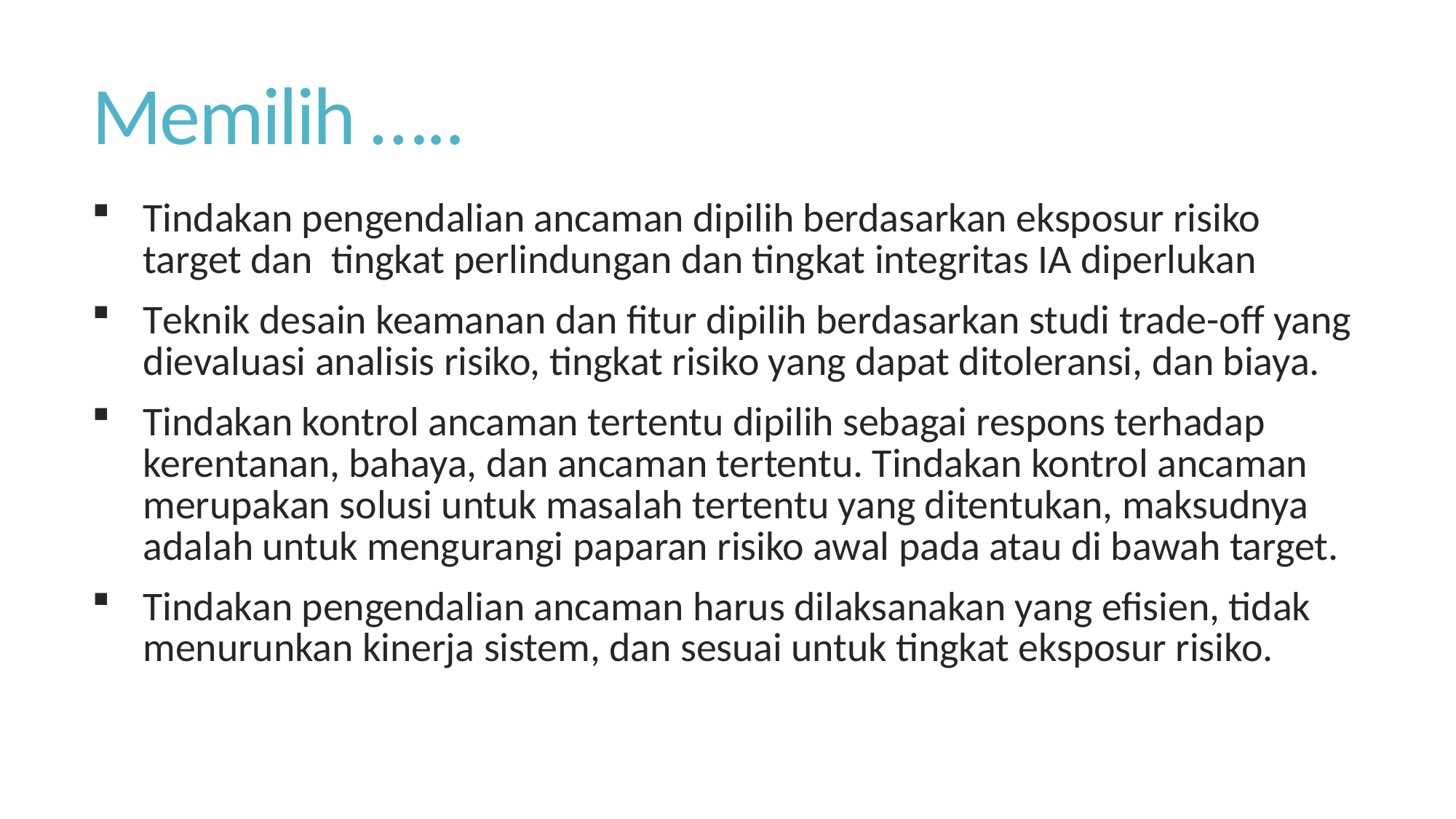

# Memilih …..
Tindakan pengendalian ancaman dipilih berdasarkan eksposur risiko target dan  tingkat perlindungan dan tingkat integritas IA diperlukan
Teknik desain keamanan dan fitur dipilih berdasarkan studi trade-off yang dievaluasi analisis risiko, tingkat risiko yang dapat ditoleransi, dan biaya.
Tindakan kontrol ancaman tertentu dipilih sebagai respons terhadap kerentanan, bahaya, dan ancaman tertentu. Tindakan kontrol ancaman merupakan solusi untuk masalah tertentu yang ditentukan, maksudnya adalah untuk mengurangi paparan risiko awal pada atau di bawah target.
Tindakan pengendalian ancaman harus dilaksanakan yang efisien, tidak menurunkan kinerja sistem, dan sesuai untuk tingkat eksposur risiko.